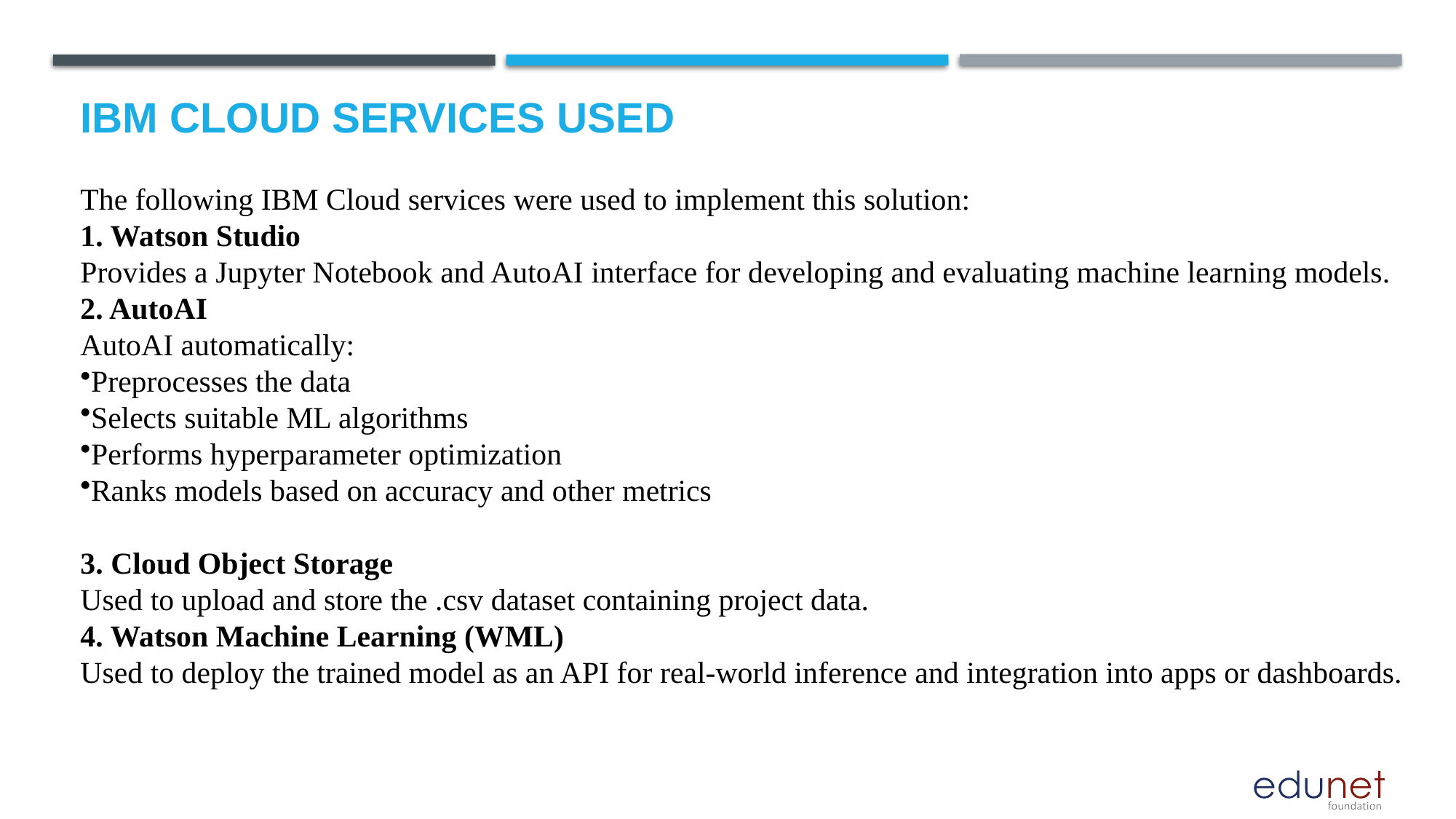

# IBM cloud services used
The following IBM Cloud services were used to implement this solution:
1. Watson Studio
Provides a Jupyter Notebook and AutoAI interface for developing and evaluating machine learning models.
2. AutoAI
AutoAI automatically:
Preprocesses the data
Selects suitable ML algorithms
Performs hyperparameter optimization
Ranks models based on accuracy and other metrics

3. Cloud Object Storage
Used to upload and store the .csv dataset containing project data.
4. Watson Machine Learning (WML)
Used to deploy the trained model as an API for real-world inference and integration into apps or dashboards.